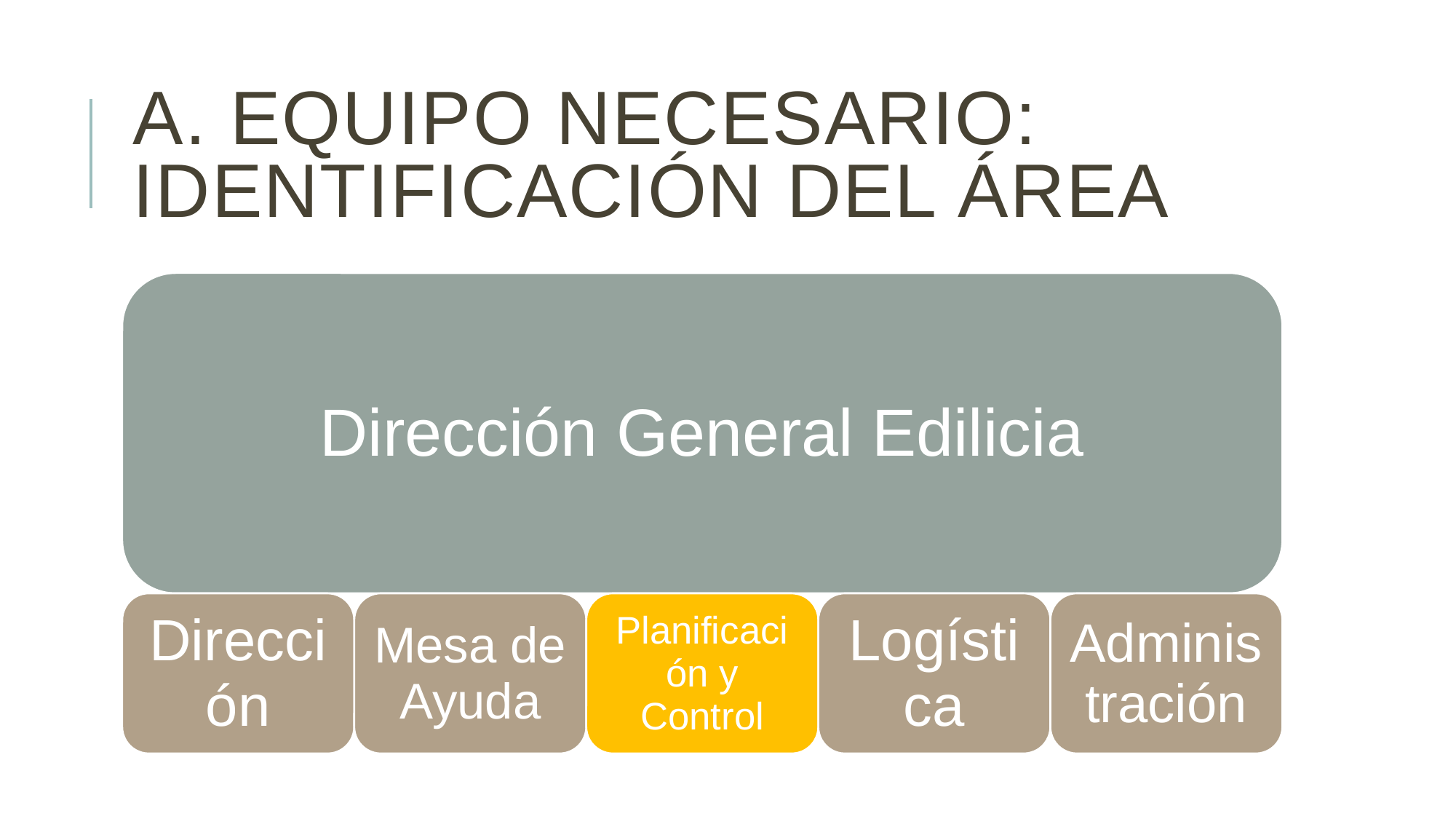

# A. Equipo Necesario: Identificación del área
Dirección General Edilicia
Dirección
Mesa de Ayuda
Planificación y Control
Administración